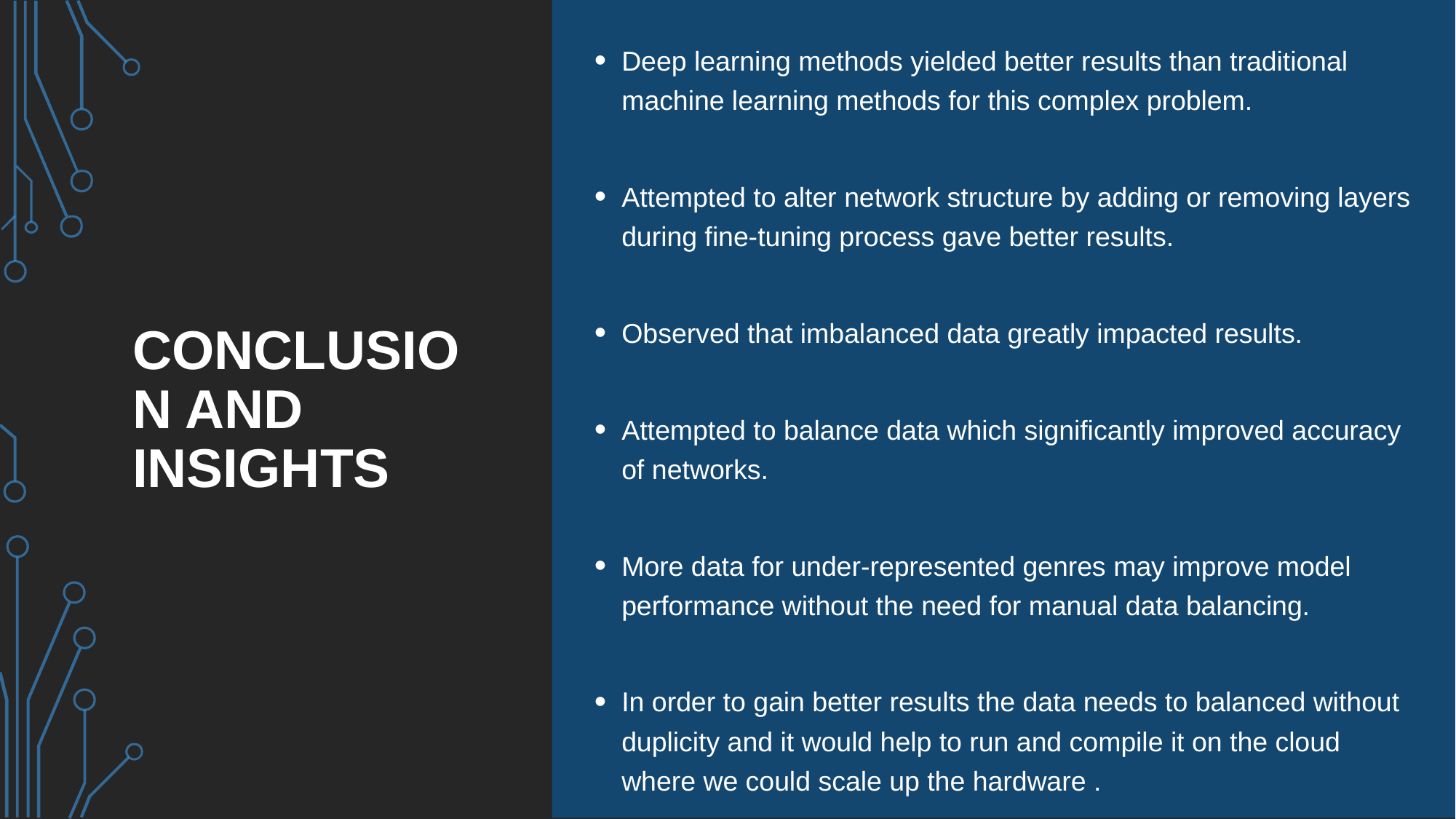

Deep learning methods yielded better results than traditional machine learning methods for this complex problem.

Attempted to alter network structure by adding or removing layers during fine-tuning process gave better results.

Observed that imbalanced data greatly impacted results.

Attempted to balance data which significantly improved accuracy of networks.

More data for under-represented genres may improve model performance without the need for manual data balancing.

In order to gain better results the data needs to balanced without duplicity and it would help to run and compile it on the cloud where we could scale up the hardware .
Conclusion and Insights